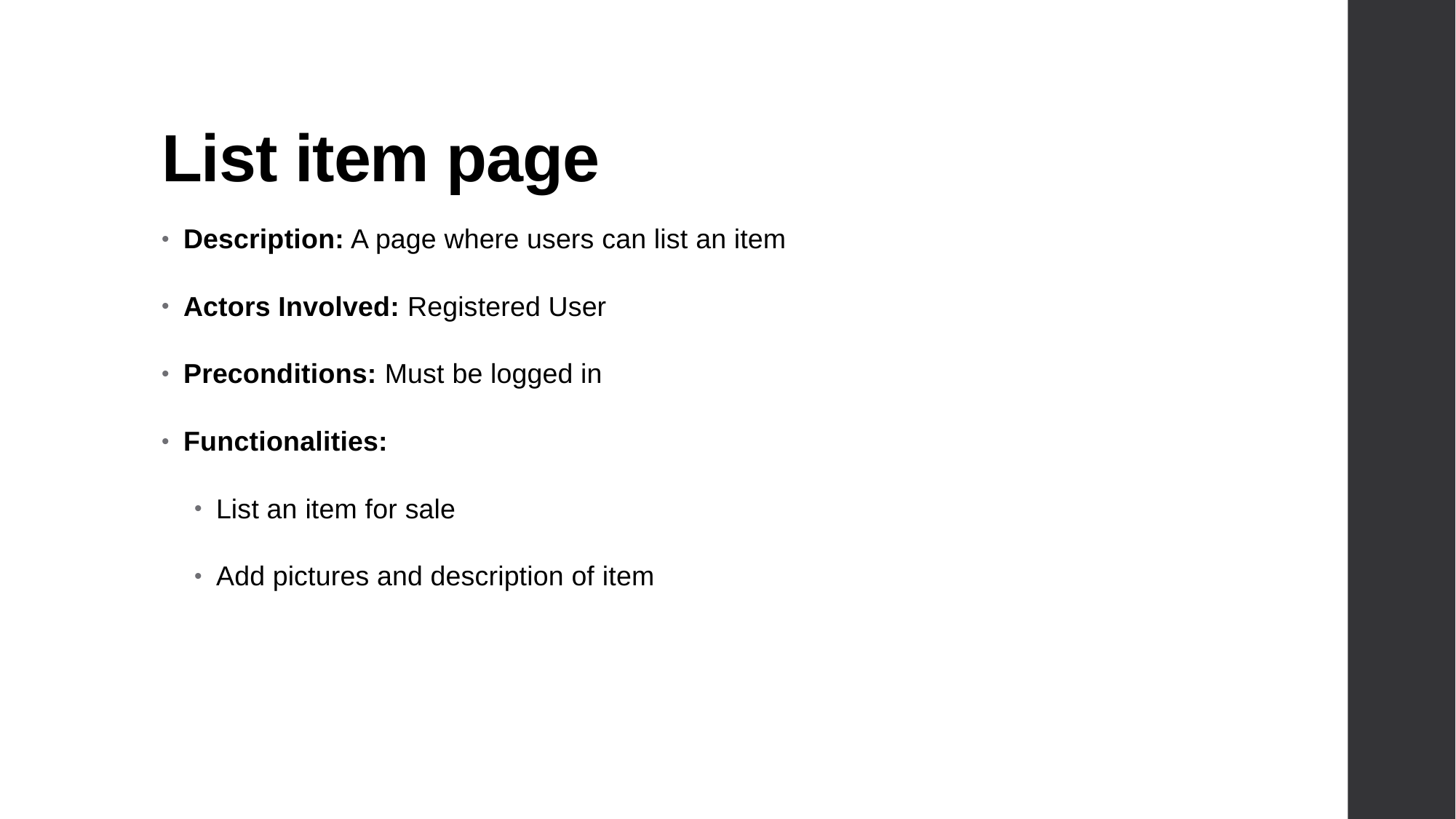

# List item page
Description: A page where users can list an item
Actors Involved: Registered User
Preconditions: Must be logged in
Functionalities:
List an item for sale
Add pictures and description of item